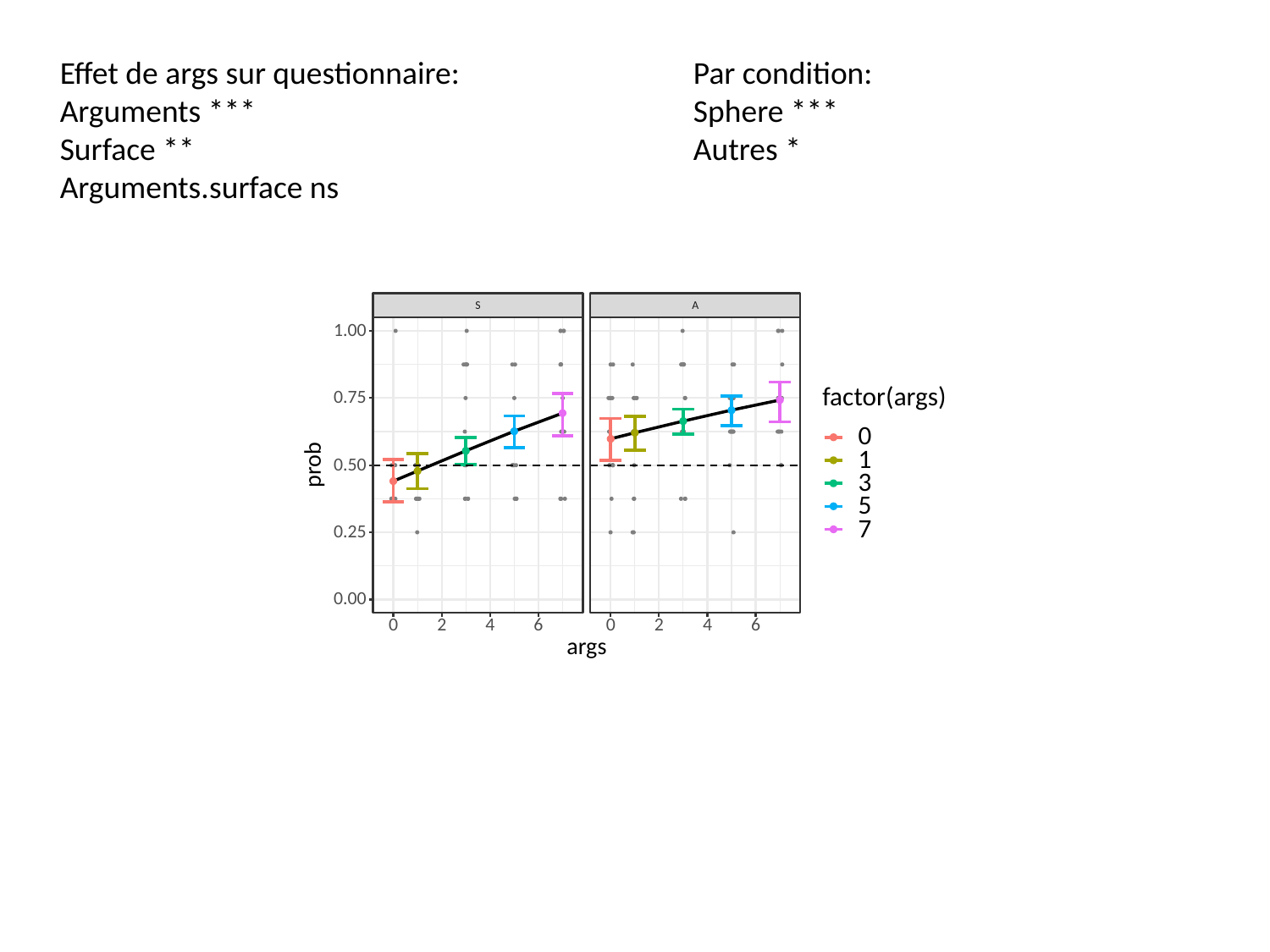

Effet de args sur questionnaire:
Arguments ***
Surface **
Arguments.surface ns
Par condition:
Sphere ***
Autres *

S
A

1.00

factor(args)
0.75

0

1

prob

0.50

3

5

7

0.25

0.00

0
0
6
6
2
2
4
4
args